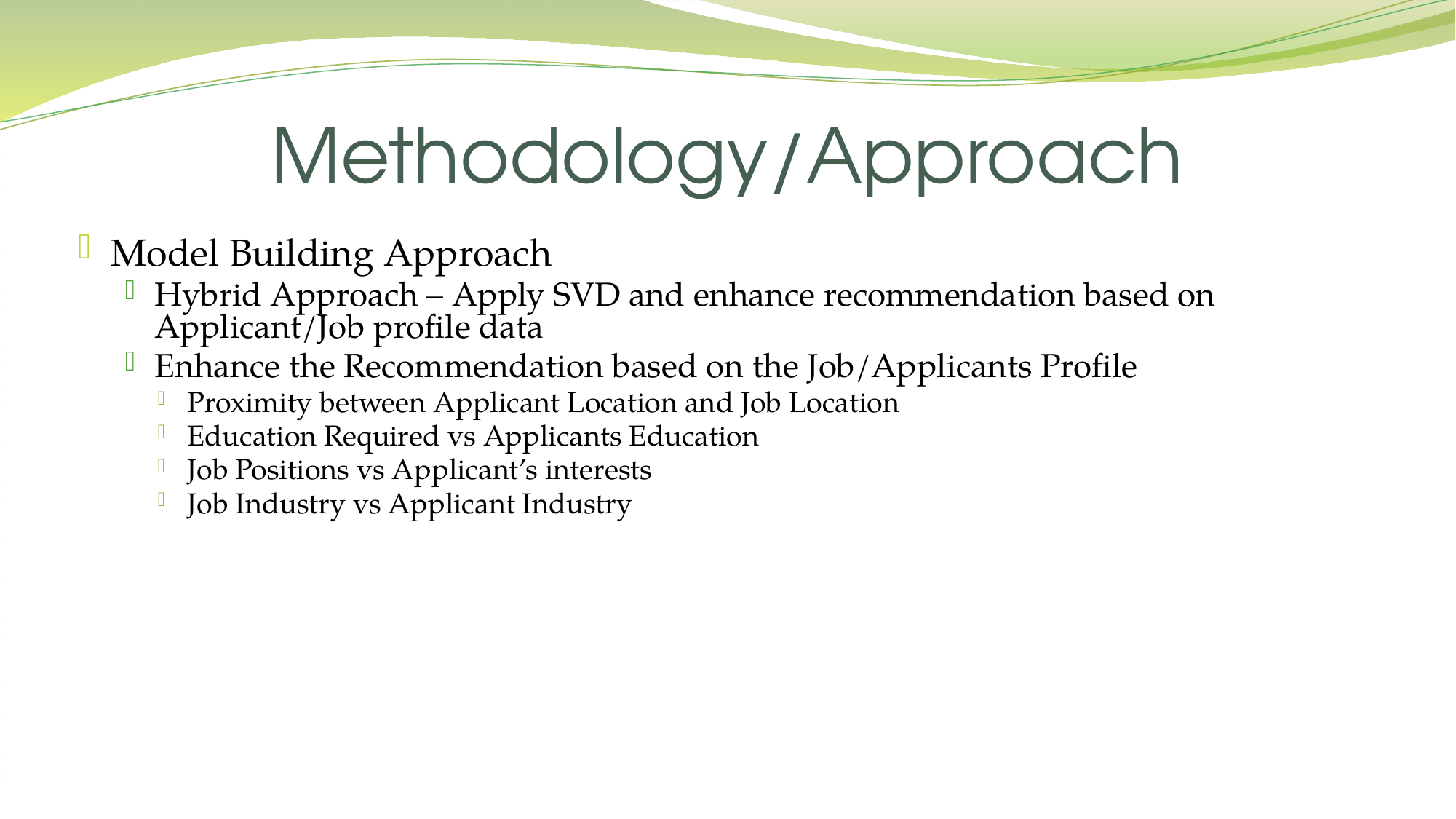

# Methodology/Approach
Model Building Approach
Hybrid Approach – Apply SVD and enhance recommendation based on Applicant/Job profile data
Enhance the Recommendation based on the Job/Applicants Profile
Proximity between Applicant Location and Job Location
Education Required vs Applicants Education
Job Positions vs Applicant’s interests
Job Industry vs Applicant Industry